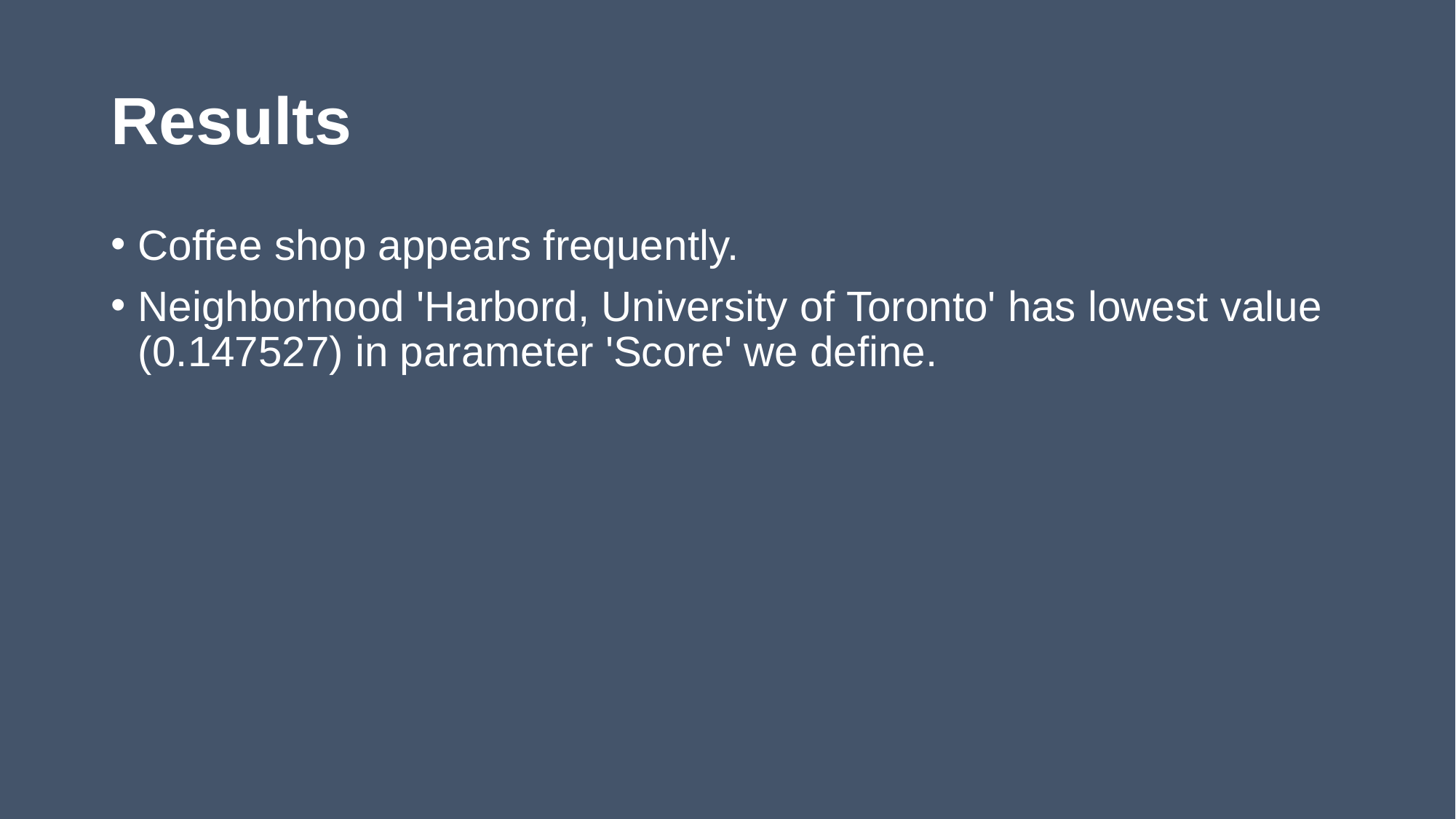

# Results
Coffee shop appears frequently.
Neighborhood 'Harbord, University of Toronto' has lowest value (0.147527) in parameter 'Score' we define.